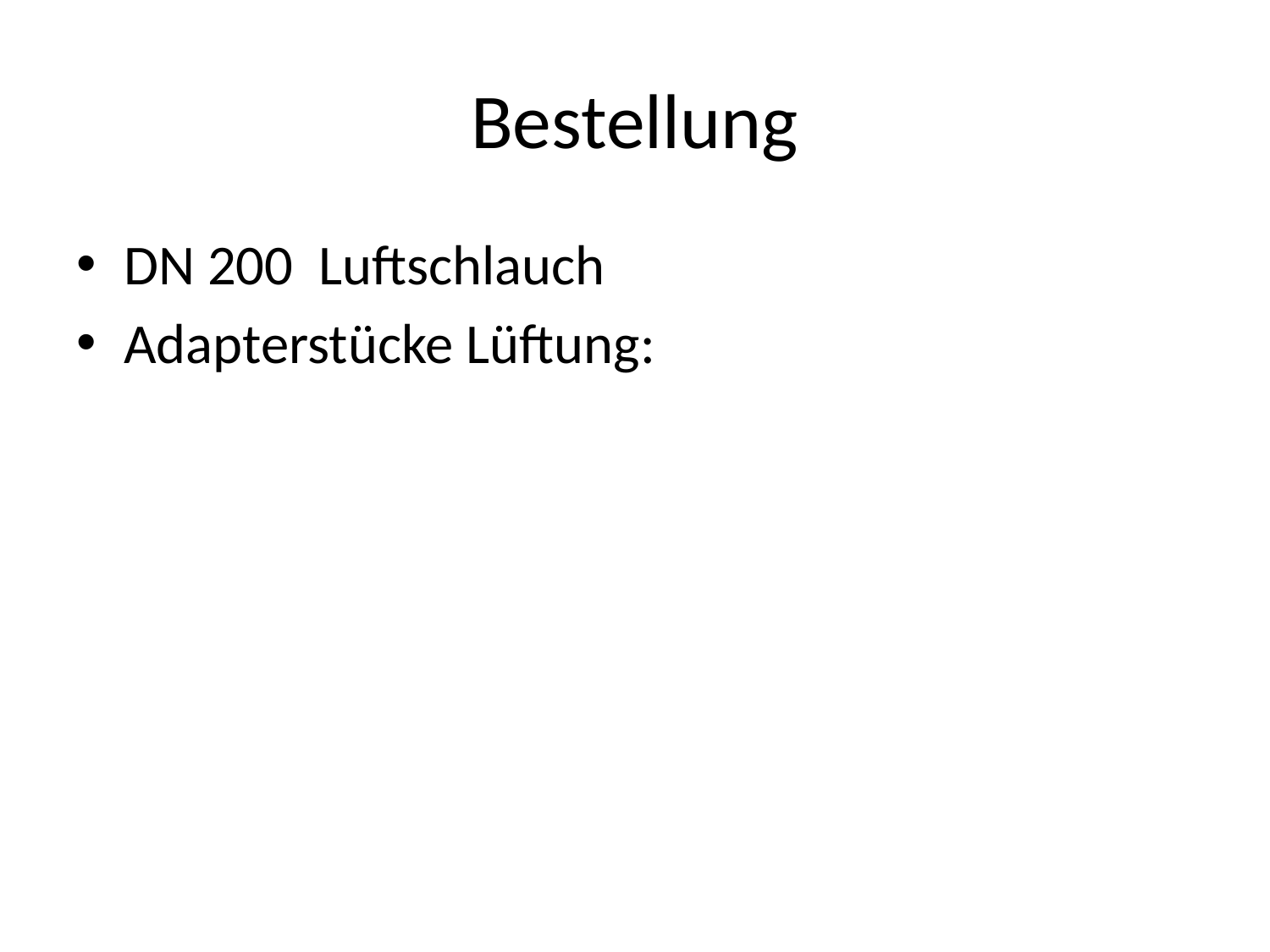

# Bestellung
DN 200  Luftschlauch
Adapterstücke Lüftung: